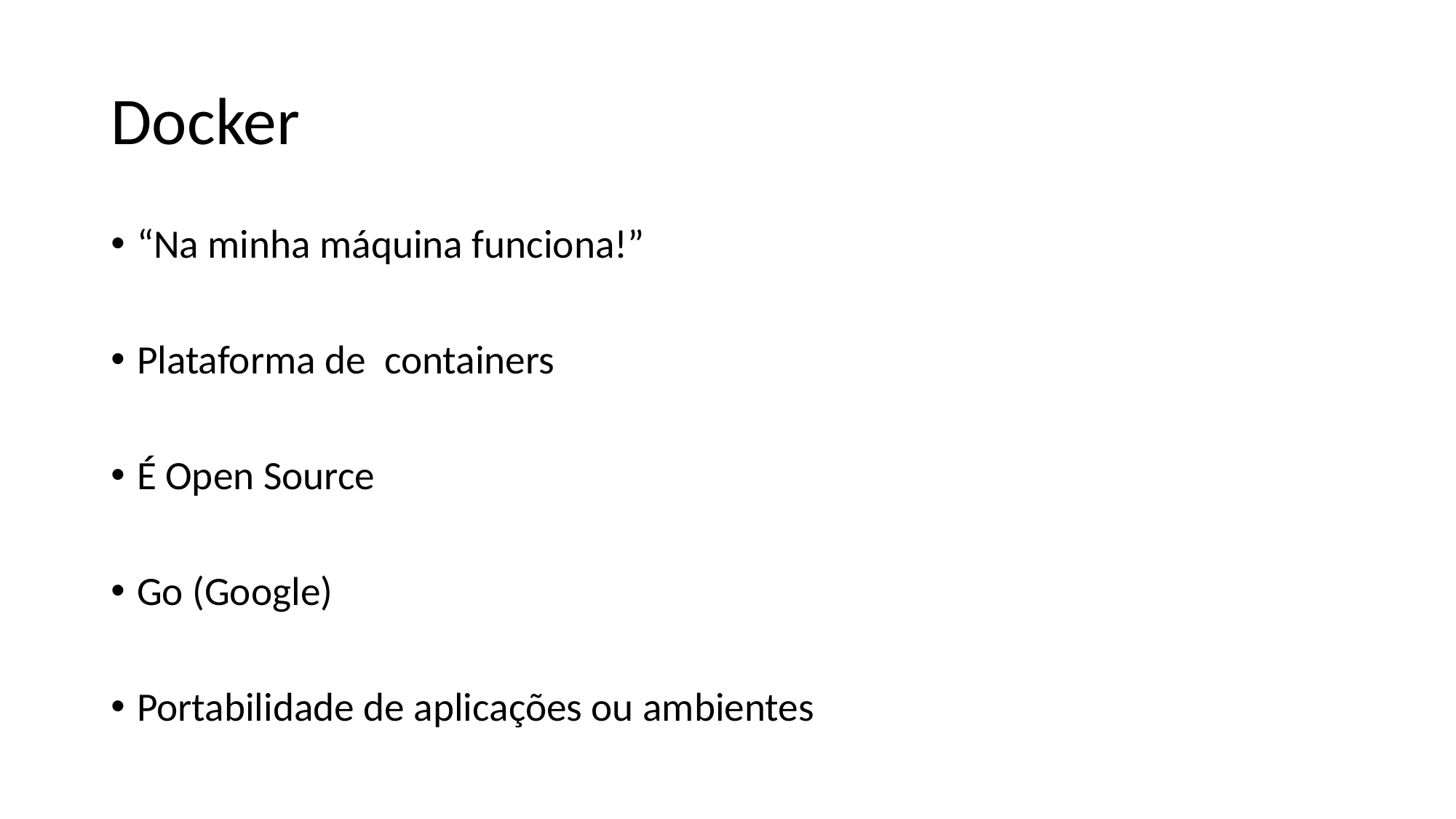

# Docker
“Na minha máquina funciona!”

Plataforma de  containers

É Open Source

Go (Google)

Portabilidade de aplicações ou ambientes